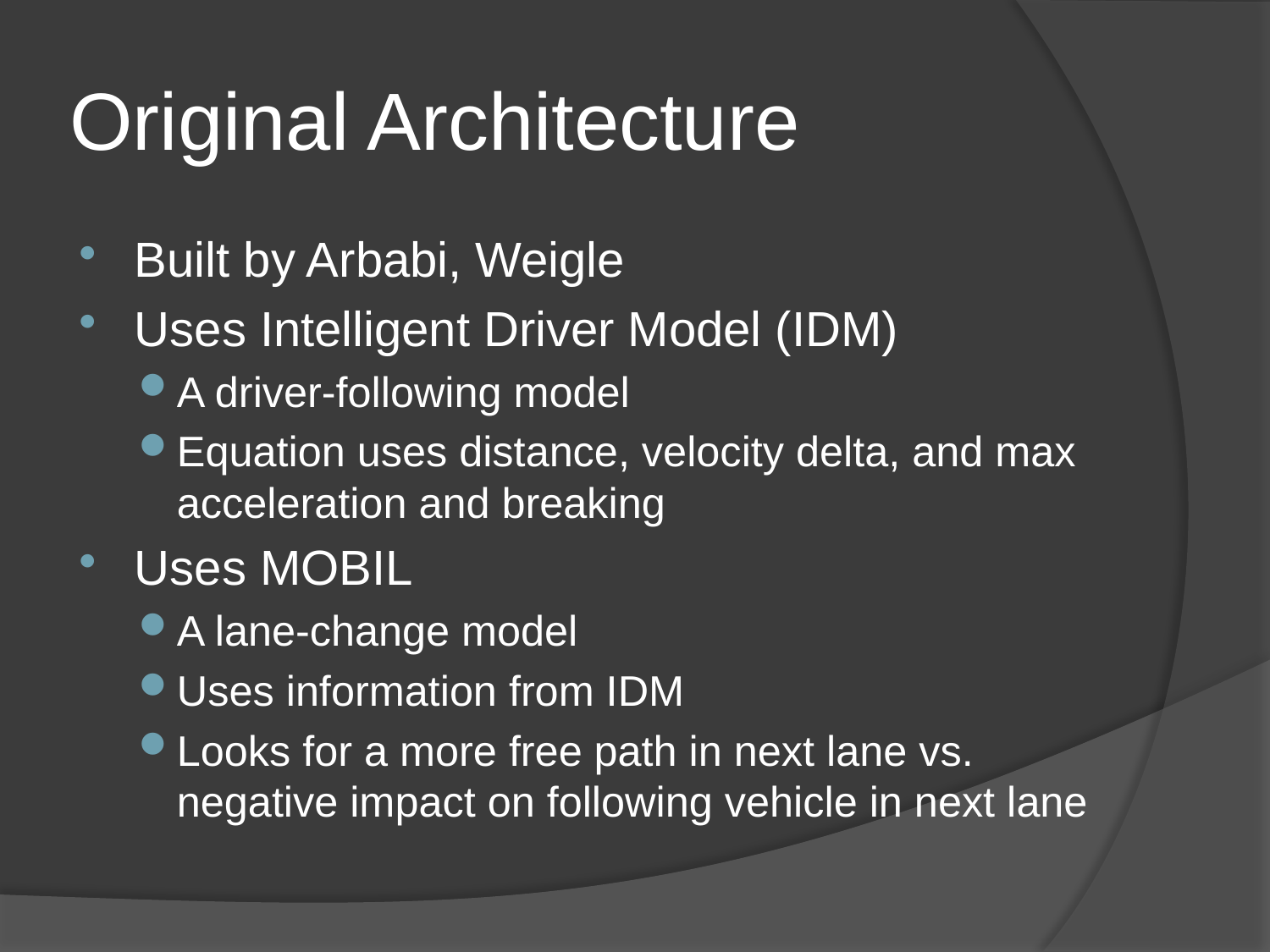

# Original Architecture
Built by Arbabi, Weigle
Uses Intelligent Driver Model (IDM)
A driver-following model
Equation uses distance, velocity delta, and max acceleration and breaking
Uses MOBIL
A lane-change model
Uses information from IDM
Looks for a more free path in next lane vs. negative impact on following vehicle in next lane